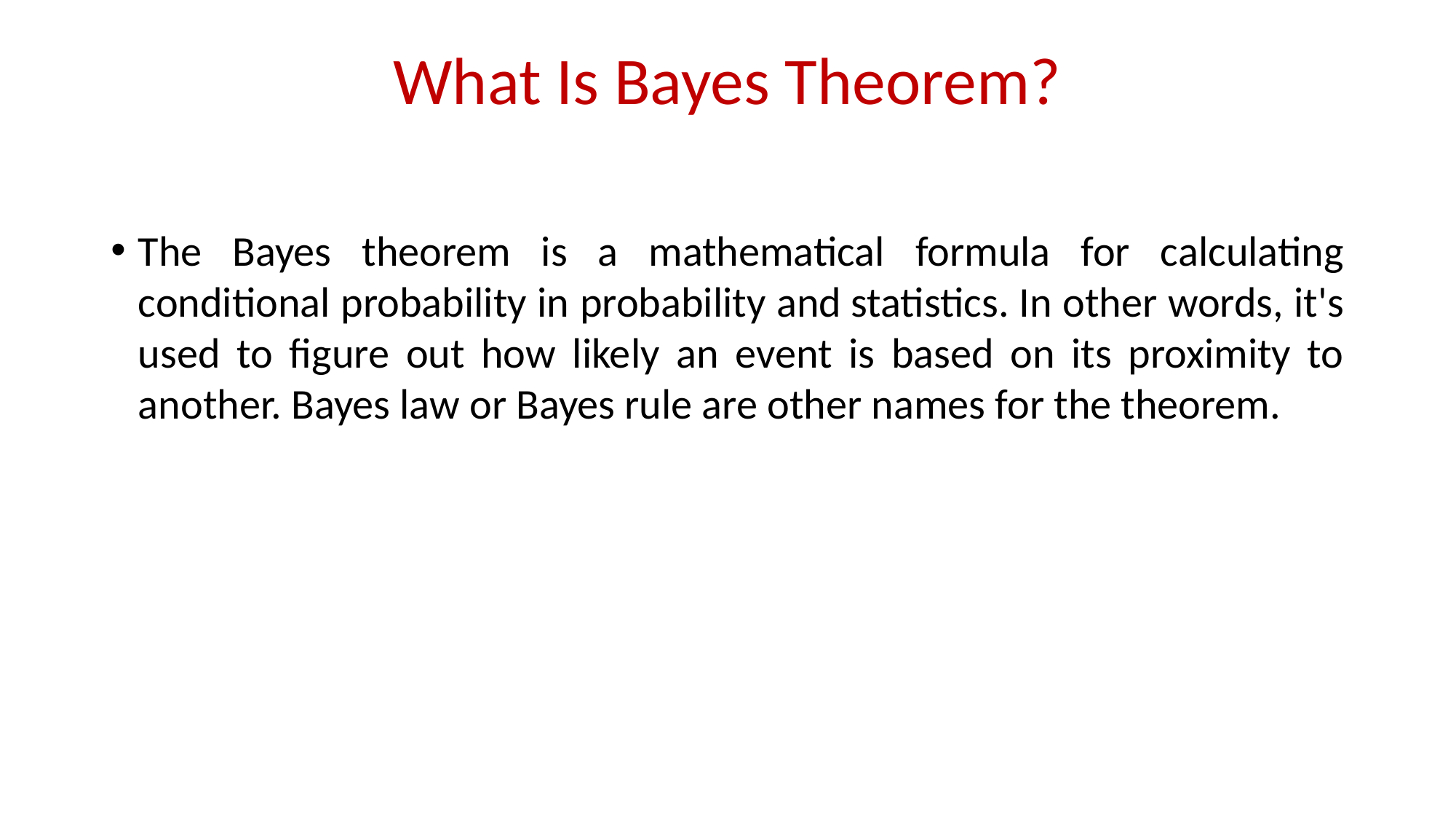

# What Is Bayes Theorem?
The Bayes theorem is a mathematical formula for calculating conditional probability in probability and statistics. In other words, it's used to figure out how likely an event is based on its proximity to another. Bayes law or Bayes rule are other names for the theorem.